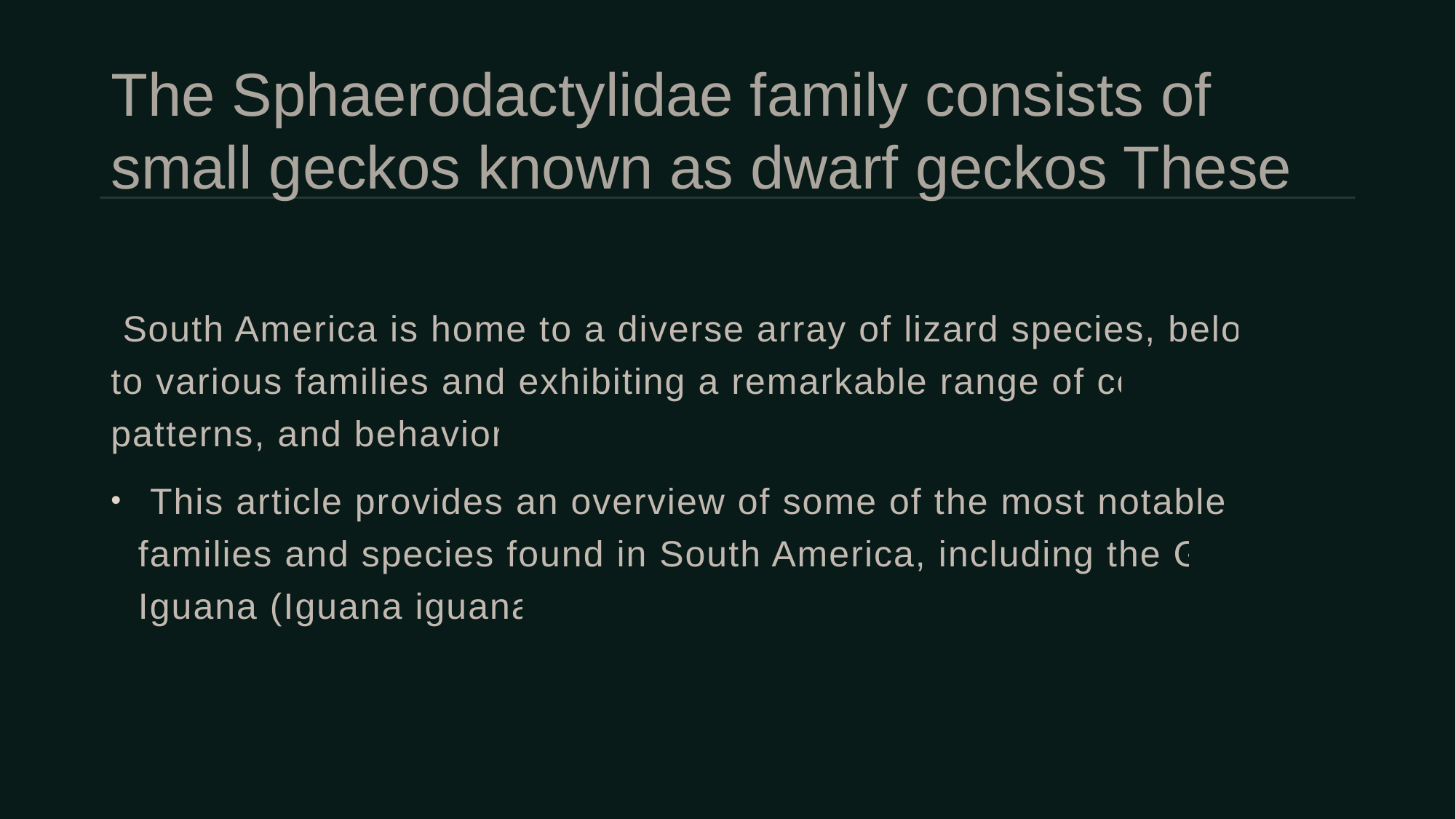

# The Sphaerodactylidae family consists of small geckos known as dwarf geckos These
 South America is home to a diverse array of lizard species, belonging to various families and exhibiting a remarkable range of colors, patterns, and behaviors.
 This article provides an overview of some of the most notable lizard families and species found in South America, including the Green Iguana (Iguana iguana).